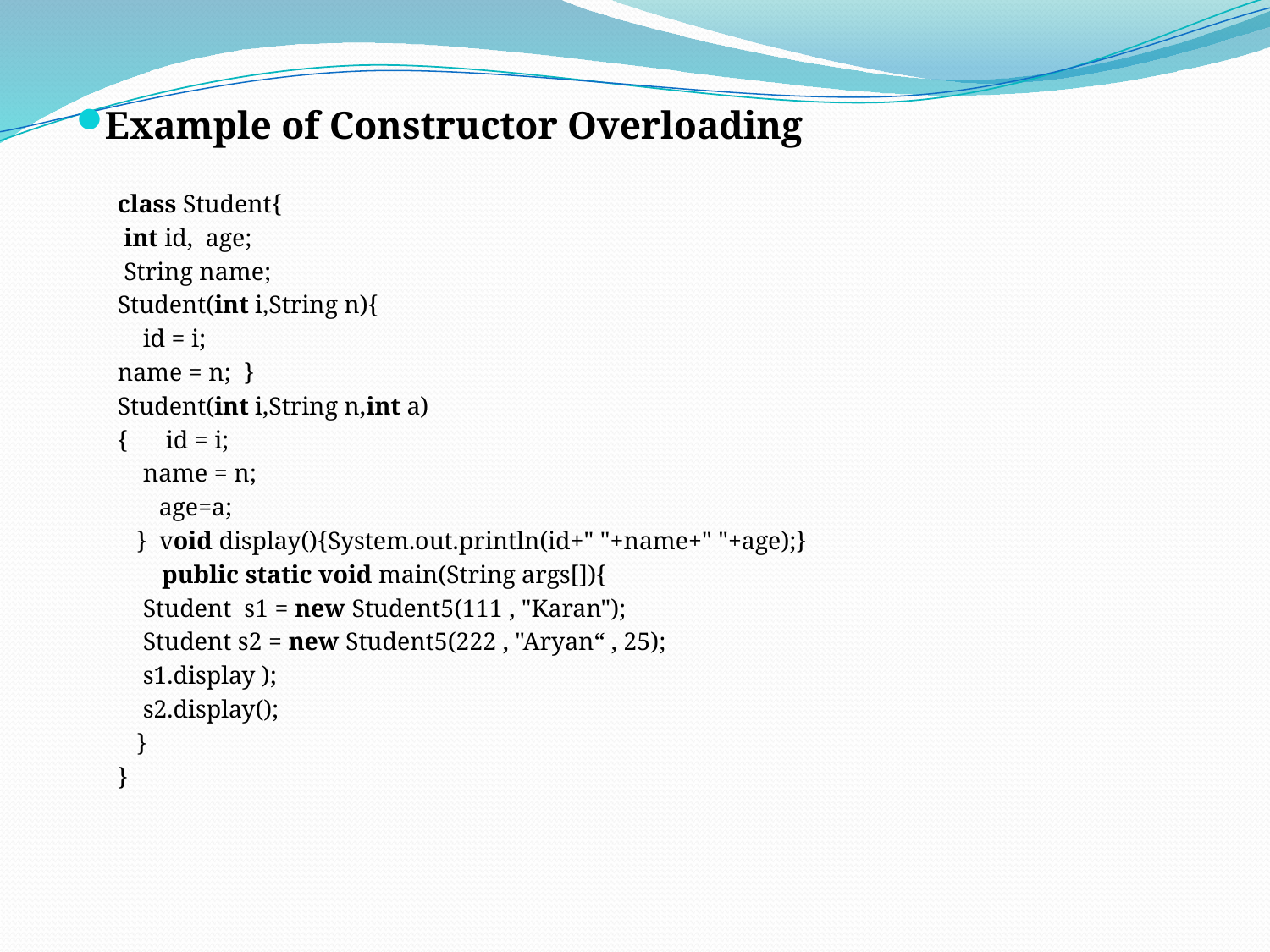

Example of Constructor Overloading

class Student{
 int id,  age;
 String name;
Student(int i,String n){
    id = i;
name = n;  }
Student(int i,String n,int a)
{      id = i;
    name = n;
  age=a;
   }  void display(){System.out.println(id+" "+name+" "+age);}
       public static void main(String args[]){
    Student  s1 = new Student5(111 , "Karan");
    Student s2 = new Student5(222 , "Aryan“ , 25);
    s1.display );
    s2.display();
   }
}